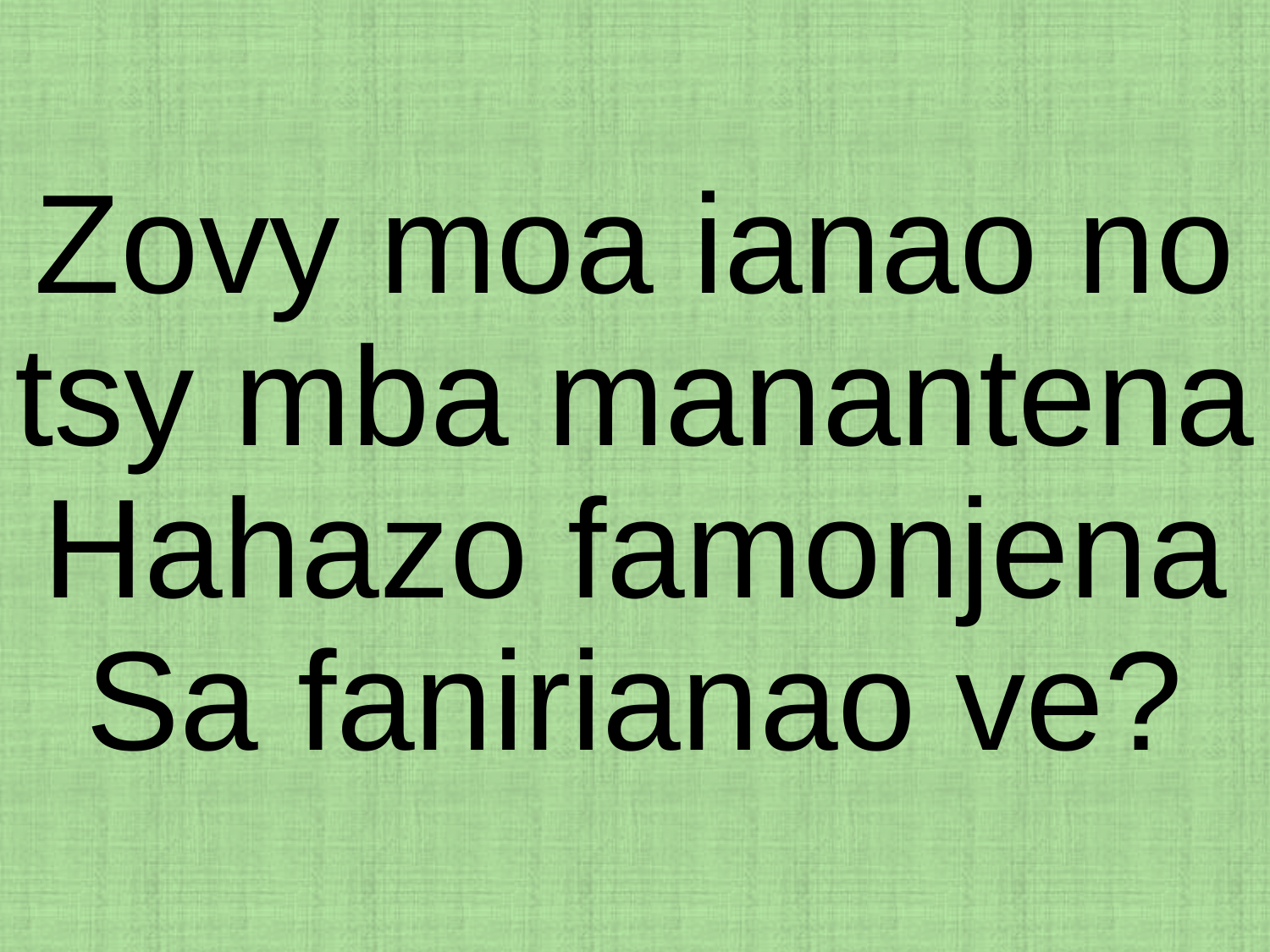

# Zovy moa ianao no tsy mba manantena Hahazo famonjena Sa fanirianao ve?